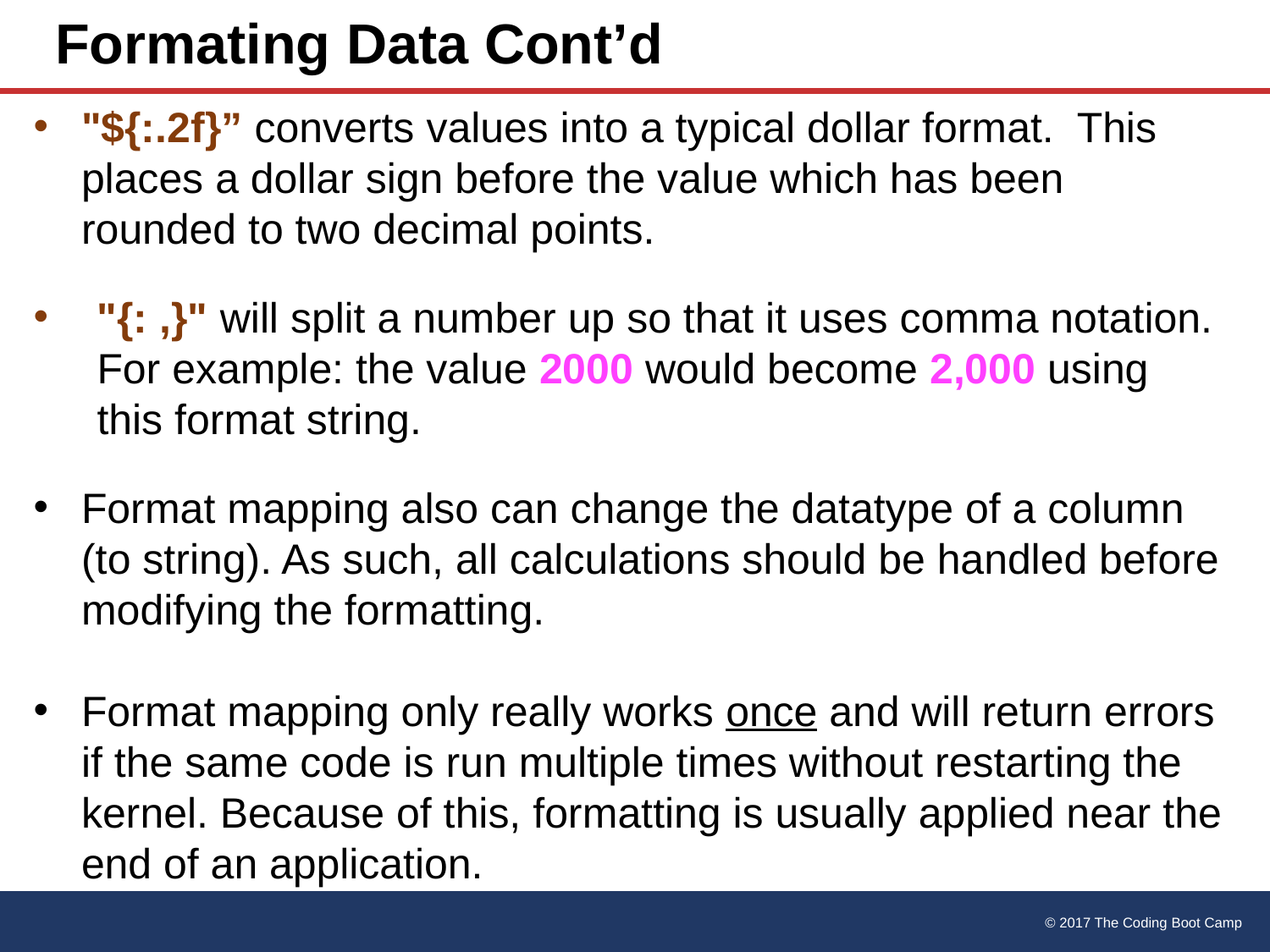

# Formating Data Cont’d
"${:.2f}” converts values into a typical dollar format.  This places a dollar sign before the value which has been rounded to two decimal points.

"{: ,}" will split a number up so that it uses comma notation. For example: the value 2000 would become 2,000 using this format string.

Format mapping also can change the datatype of a column (to string). As such, all calculations should be handled before modifying the formatting.

Format mapping only really works once and will return errors if the same code is run multiple times without restarting the kernel. Because of this, formatting is usually applied near the end of an application.